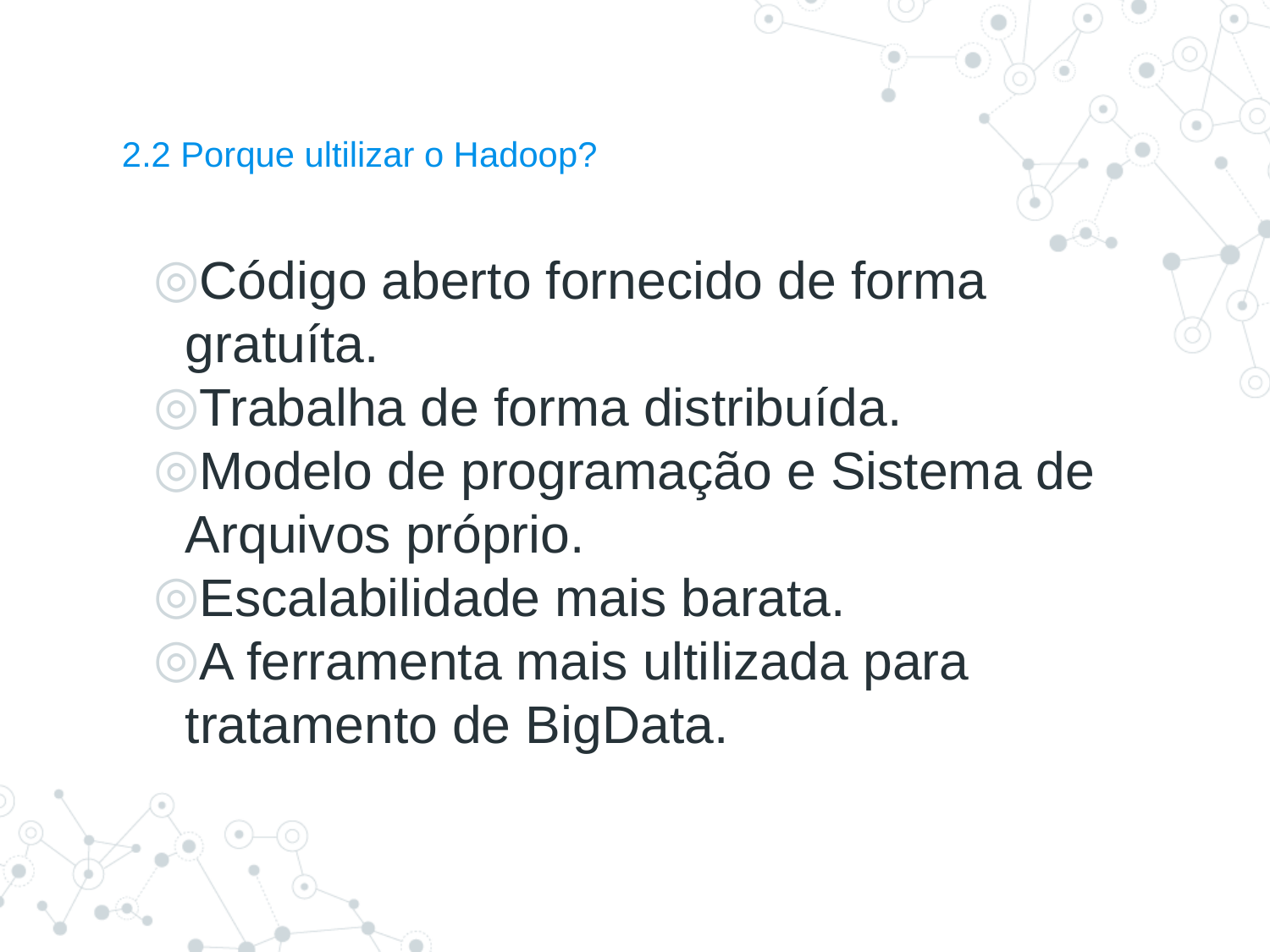

# 2.2 Porque ultilizar o Hadoop?
Código aberto fornecido de forma gratuíta.
Trabalha de forma distribuída.
Modelo de programação e Sistema de Arquivos próprio.
Escalabilidade mais barata.
A ferramenta mais ultilizada para tratamento de BigData.